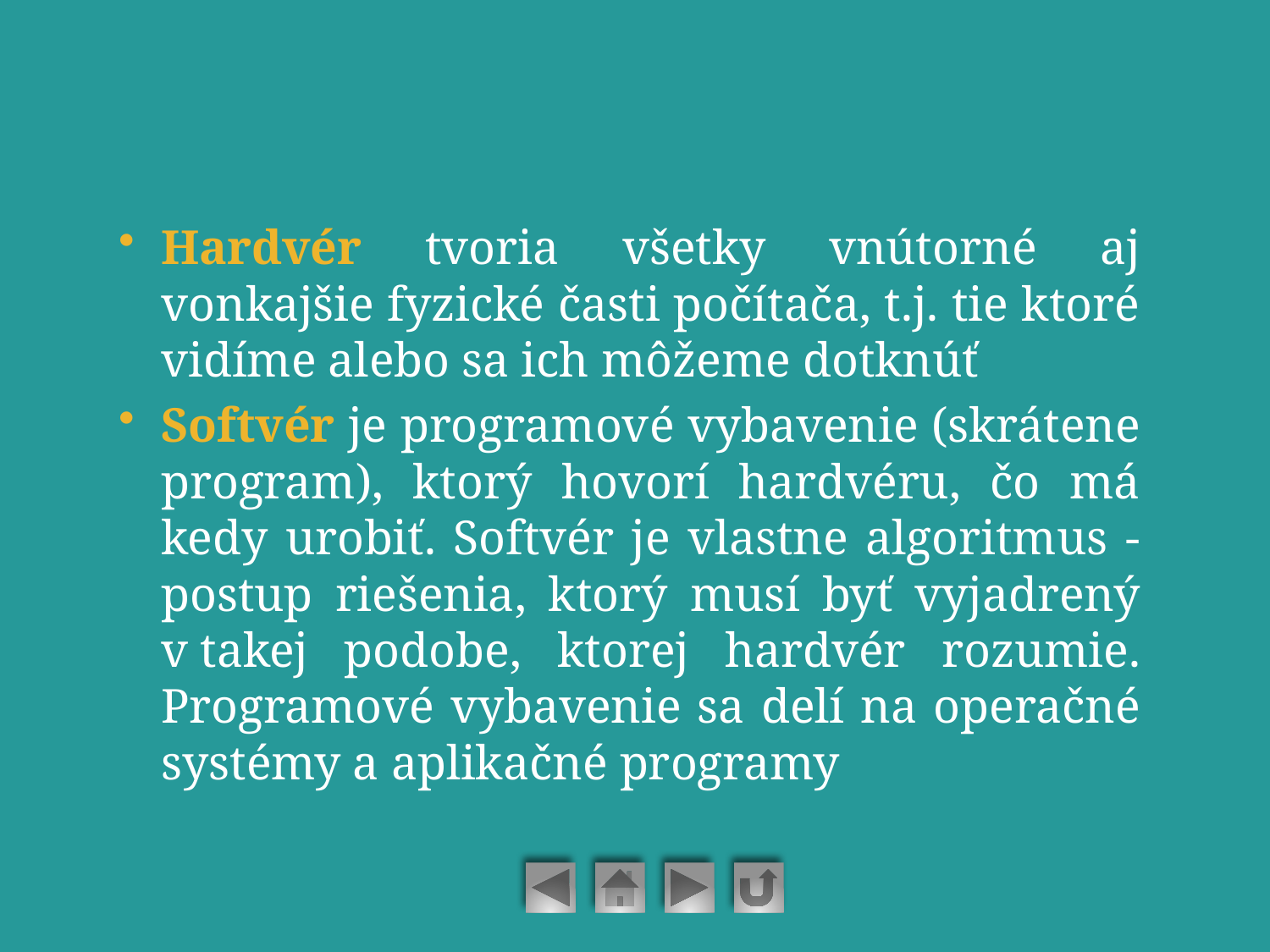

#
Hardvér tvoria všetky vnútorné aj vonkajšie fyzické časti počítača, t.j. tie ktoré vidíme alebo sa ich môžeme dotknúť
Softvér je programové vybavenie (skrátene program), ktorý hovorí hardvéru, čo má kedy urobiť. Softvér je vlastne algoritmus - postup riešenia, ktorý musí byť vyjadrený v takej podobe, ktorej hardvér rozumie. Programové vybavenie sa delí na operačné systémy a aplikačné programy